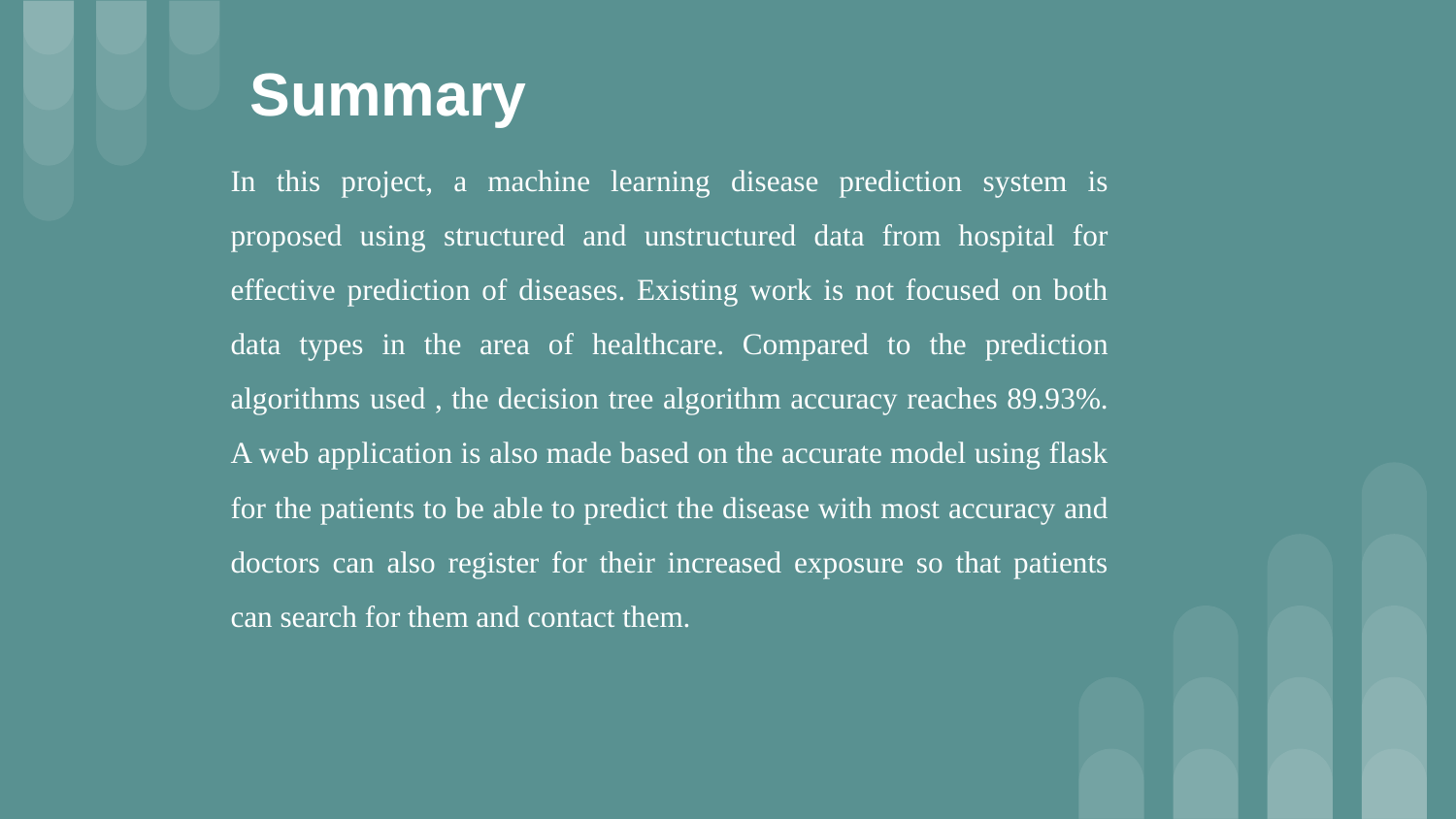

# Summary
In this project, a machine learning disease prediction system is proposed using structured and unstructured data from hospital for effective prediction of diseases. Existing work is not focused on both data types in the area of healthcare. Compared to the prediction algorithms used , the decision tree algorithm accuracy reaches 89.93%. A web application is also made based on the accurate model using flask for the patients to be able to predict the disease with most accuracy and doctors can also register for their increased exposure so that patients can search for them and contact them.